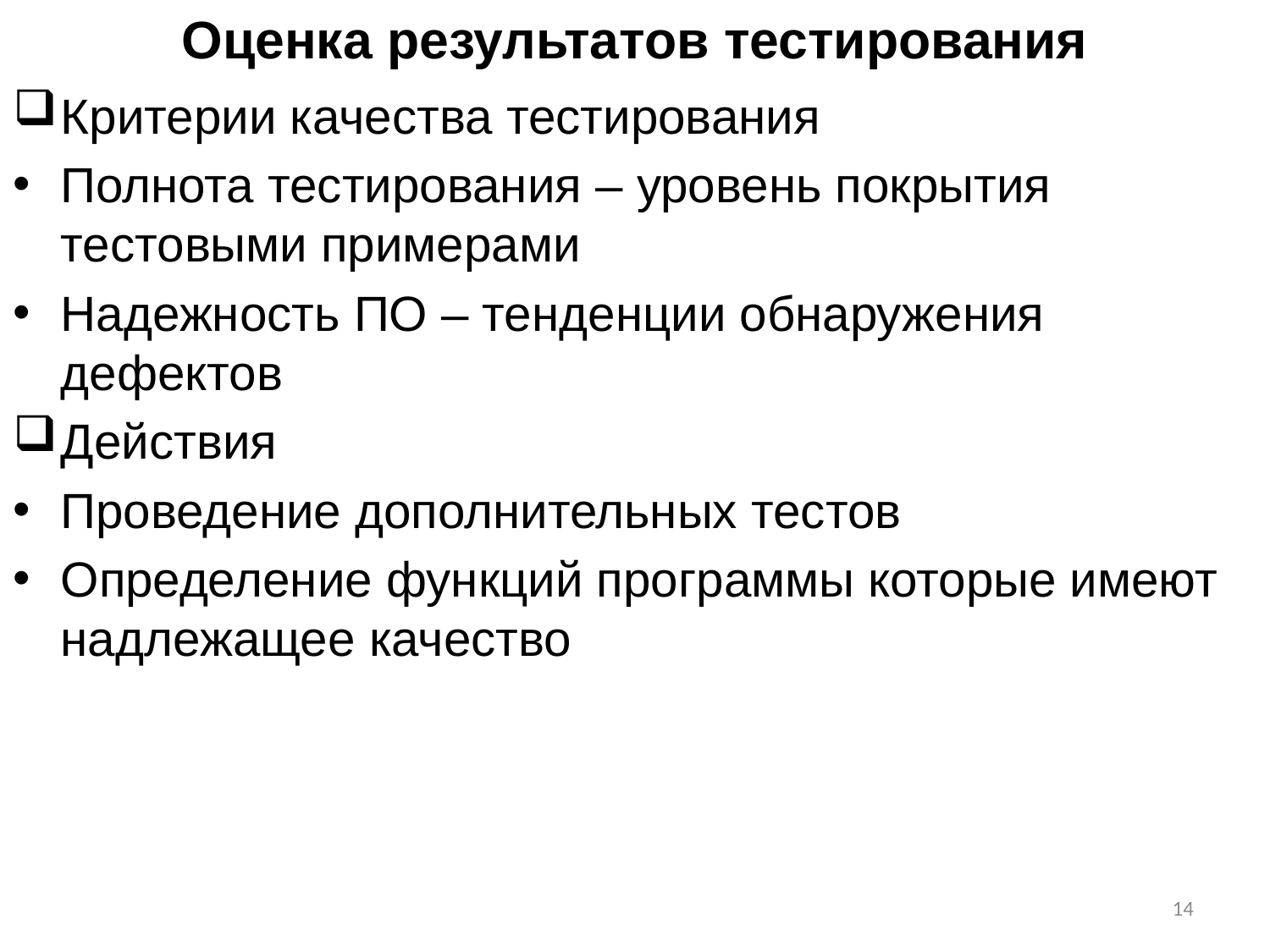

Оценка результатов тестирования
Критерии качества тестирования
Полнота тестирования – уровень покрытия тестовыми примерами
Надежность ПО – тенденции обнаружения дефектов
Действия
Проведение дополнительных тестов
Определение функций программы которые имеют надлежащее качество

14